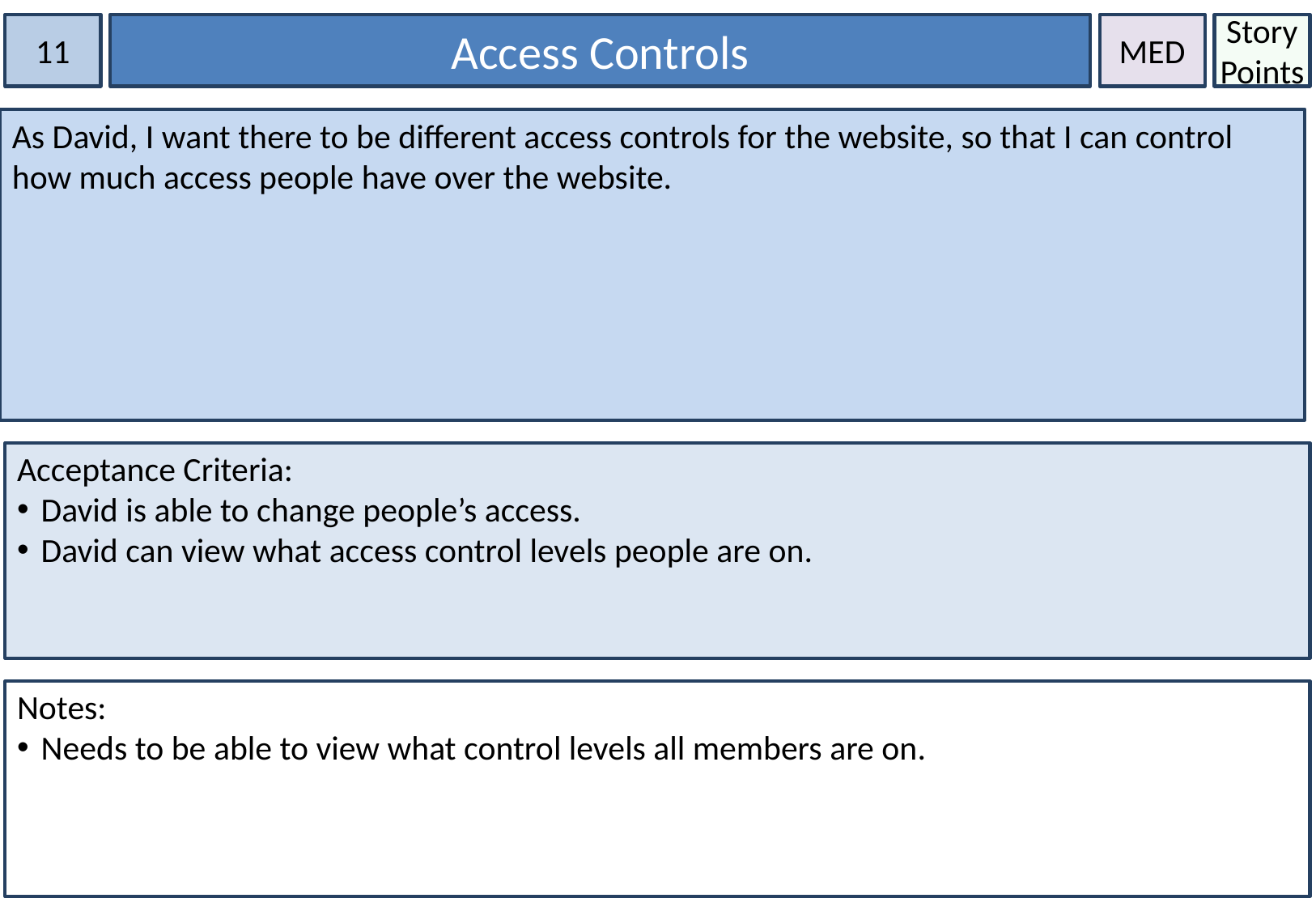

11
Access Controls
MED
Story Points
As David, I want there to be different access controls for the website, so that I can control how much access people have over the website.
Acceptance Criteria:
David is able to change people’s access.
David can view what access control levels people are on.
Notes:
Needs to be able to view what control levels all members are on.